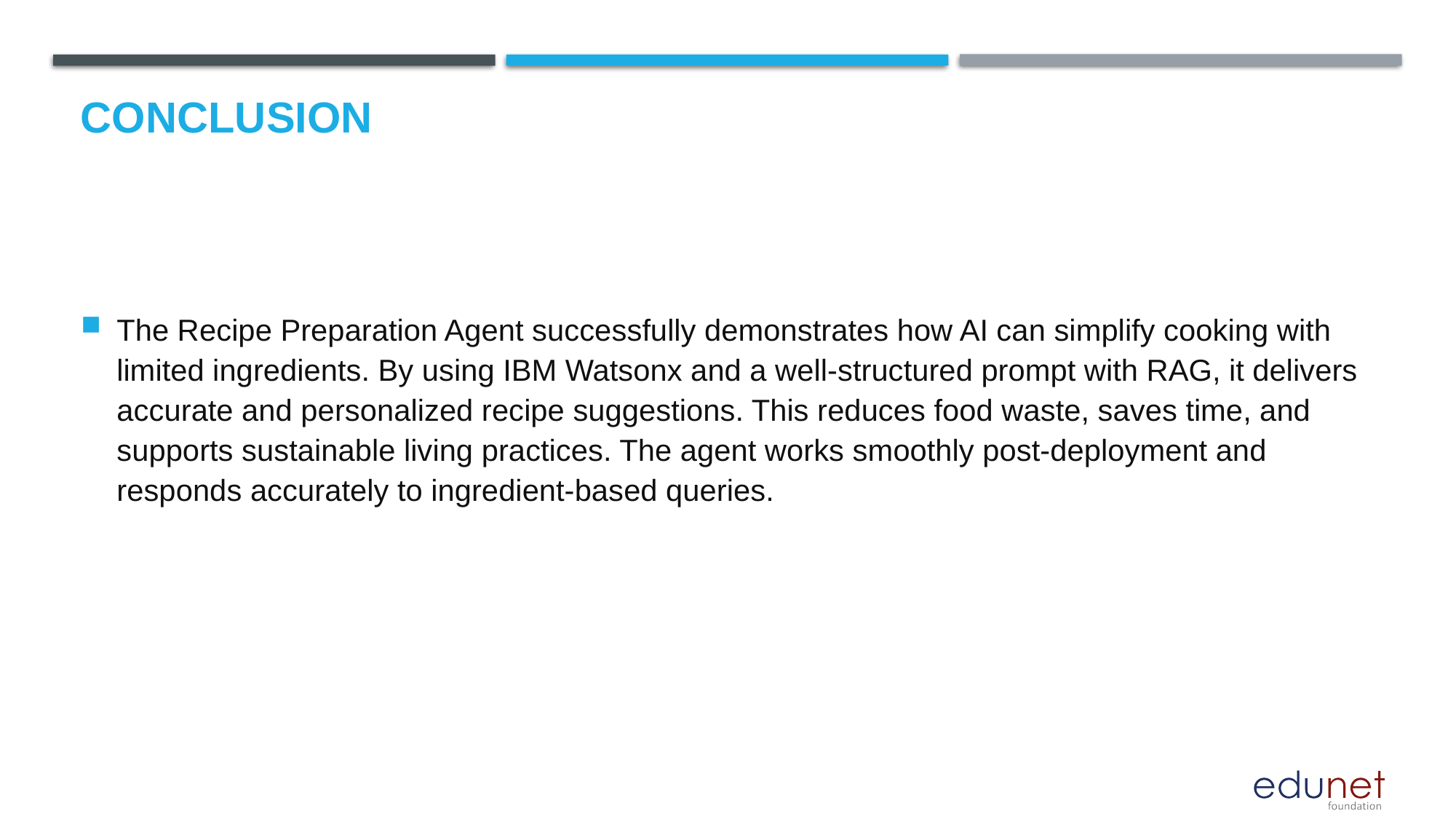

# Conclusion
The Recipe Preparation Agent successfully demonstrates how AI can simplify cooking with limited ingredients. By using IBM Watsonx and a well-structured prompt with RAG, it delivers accurate and personalized recipe suggestions. This reduces food waste, saves time, and supports sustainable living practices. The agent works smoothly post-deployment and responds accurately to ingredient-based queries.